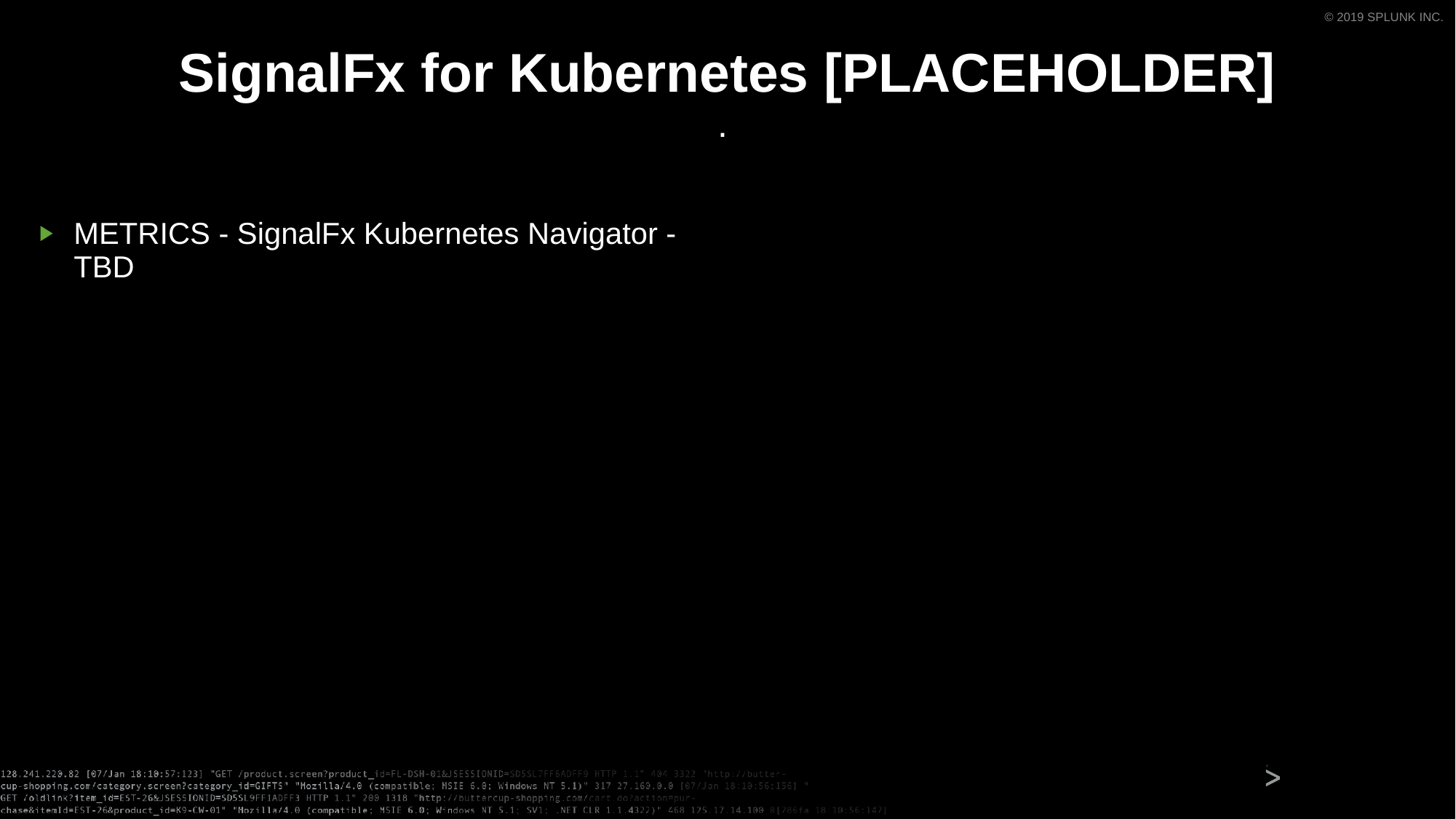

# SignalFx for Kubernetes [PLACEHOLDER]
.
METRICS - SignalFx Kubernetes Navigator - TBD